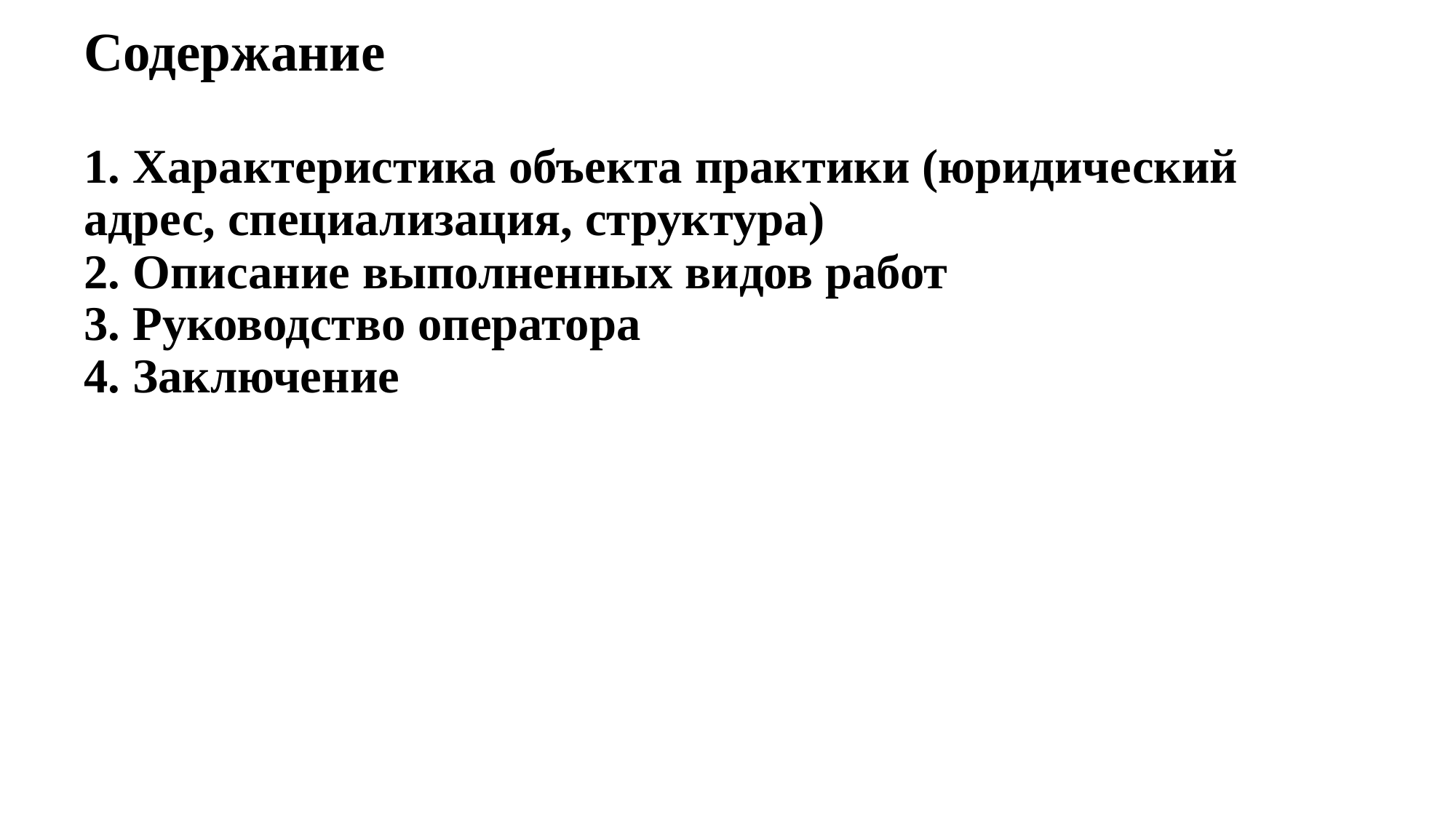

# Содержание 1. Характеристика объекта практики (юридический адрес, специализация, структура) 2. Описание выполненных видов работ 3. Руководство оператора  4. Заключение